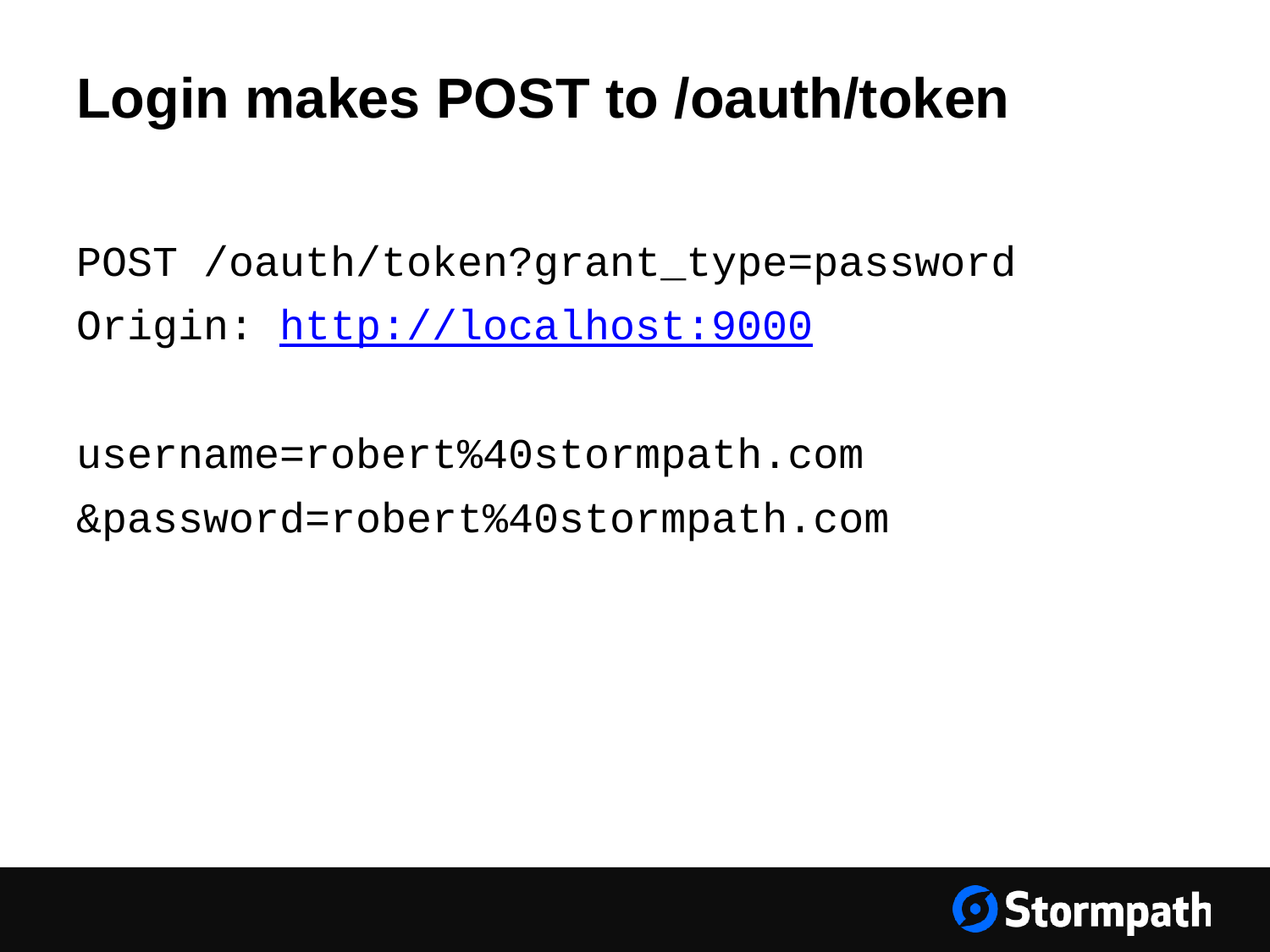

# Login makes POST to /oauth/token
POST /oauth/token?grant_type=password
Origin: http://localhost:9000

username=robert%40stormpath.com
&password=robert%40stormpath.com